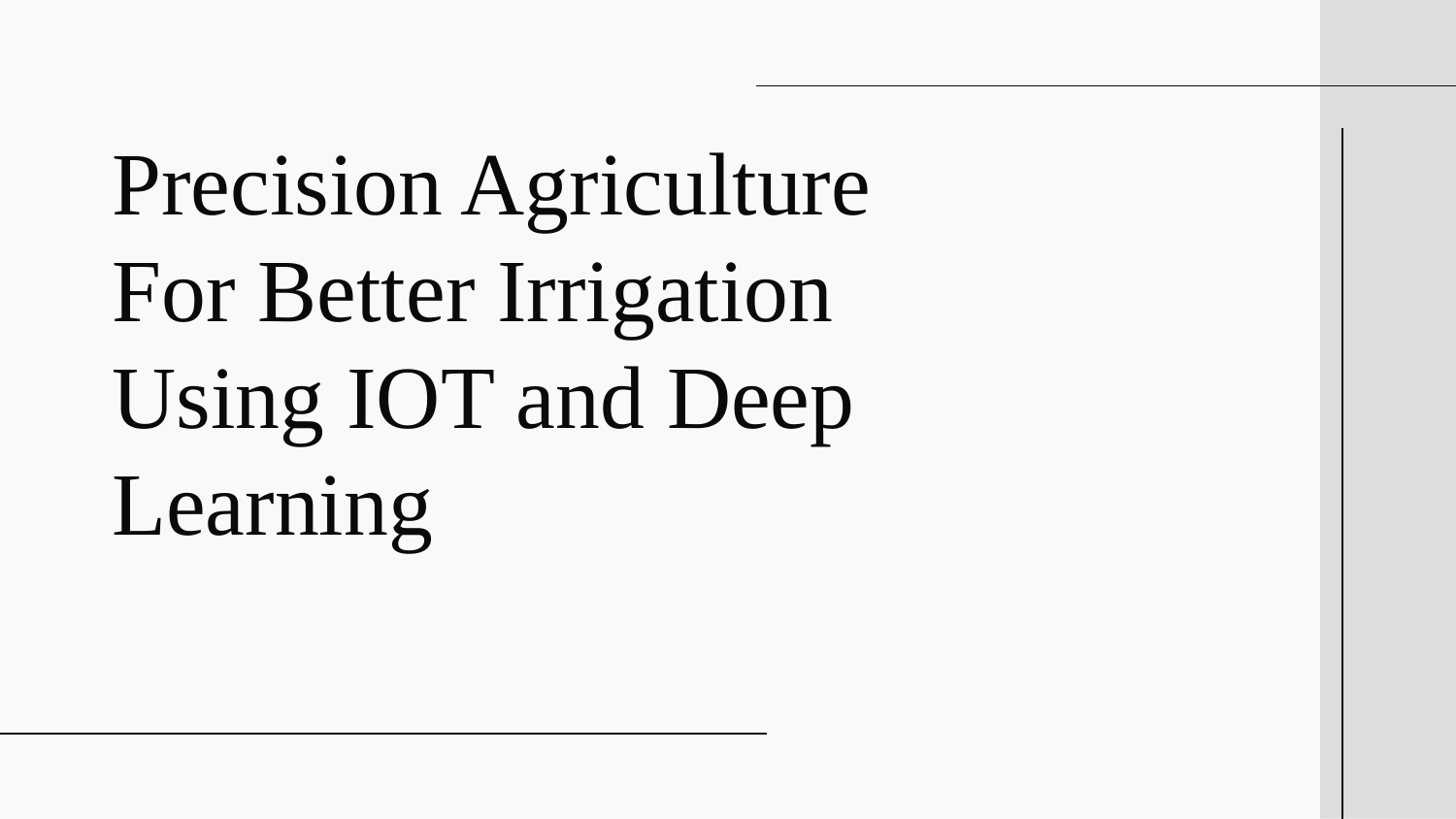

# Precision Agriculture For Better Irrigation Using IOT and Deep Learning